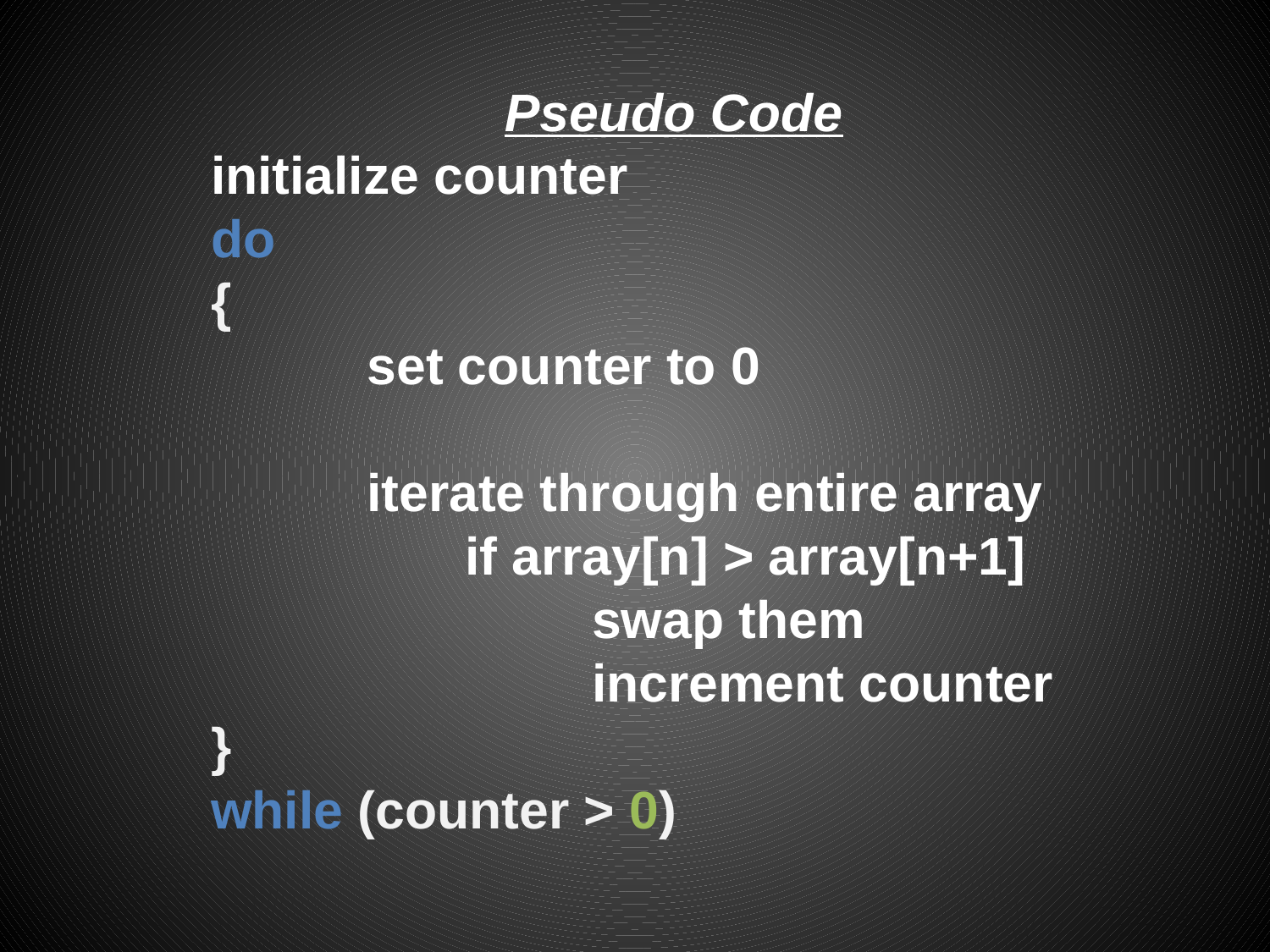

Pseudo Code
initialize counter
do
{
	  set counter to 0

	  iterate through entire array
		if array[n] > array[n+1]
			swap them
			increment counter
}
while (counter > 0)